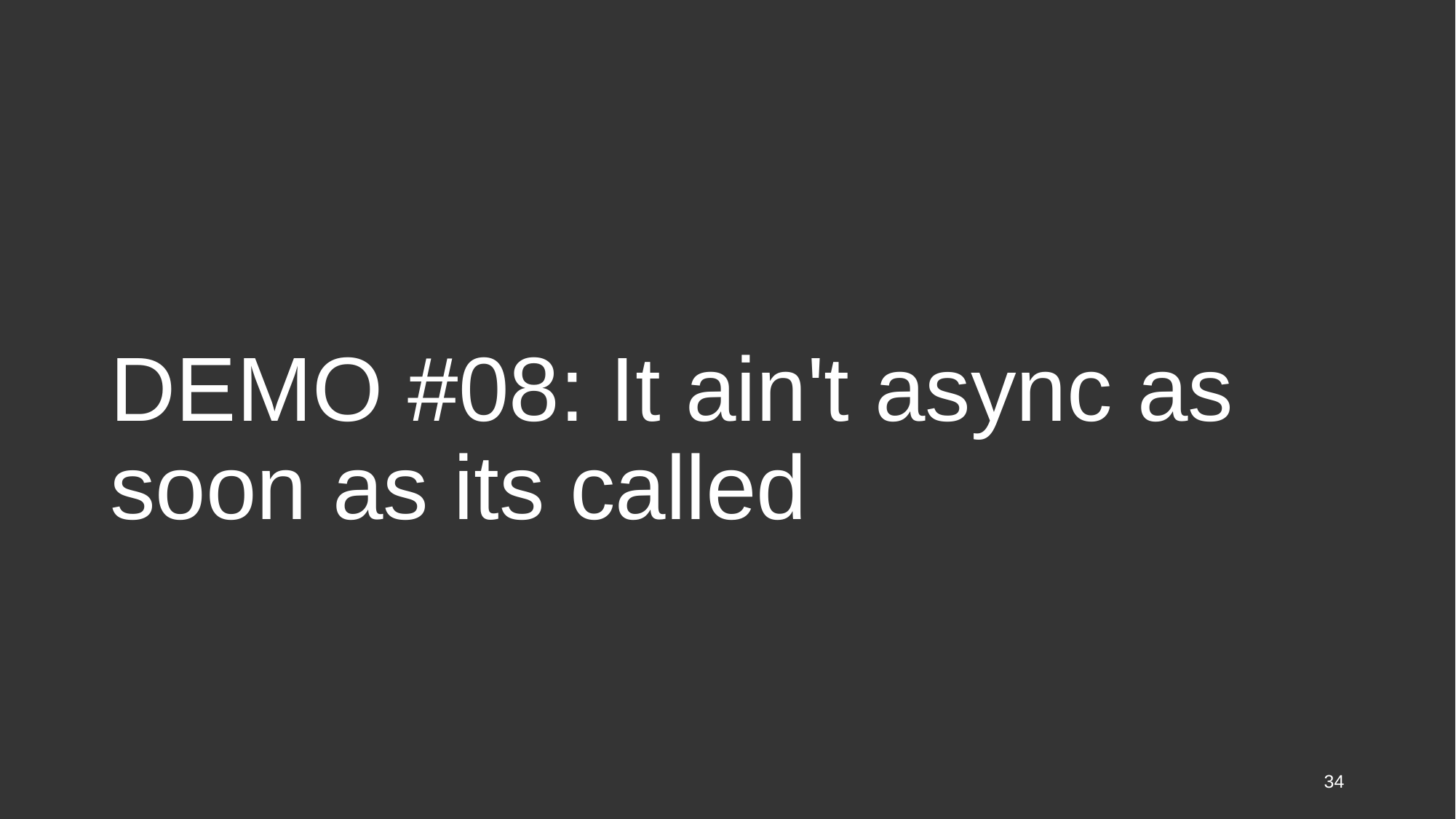

# DEMO #08: It ain't async as soon as its called

34